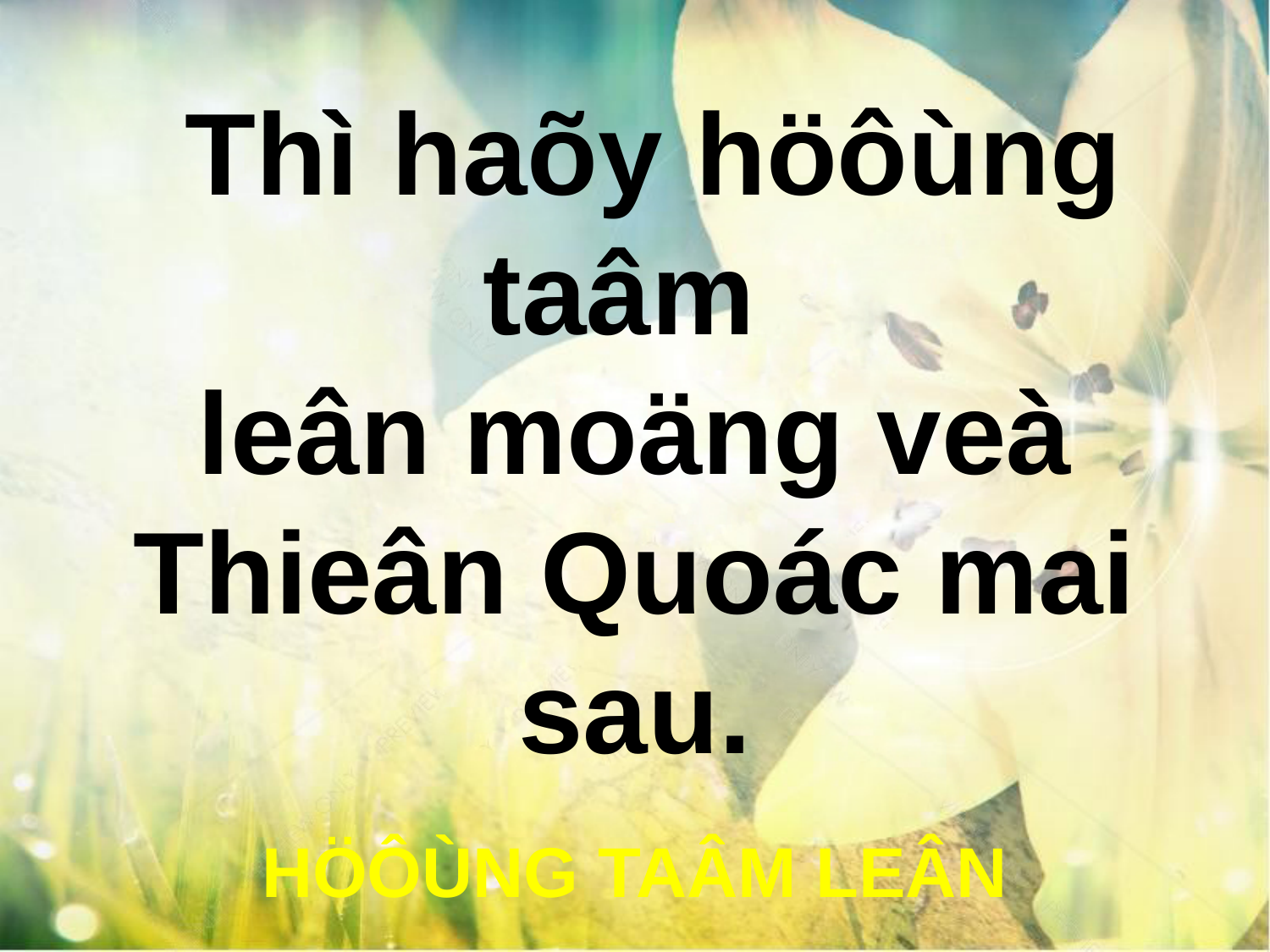

Thì haõy höôùng taâm
leân moäng veà Thieân Quoác mai sau.
HÖÔÙNG TAÂM LEÂN